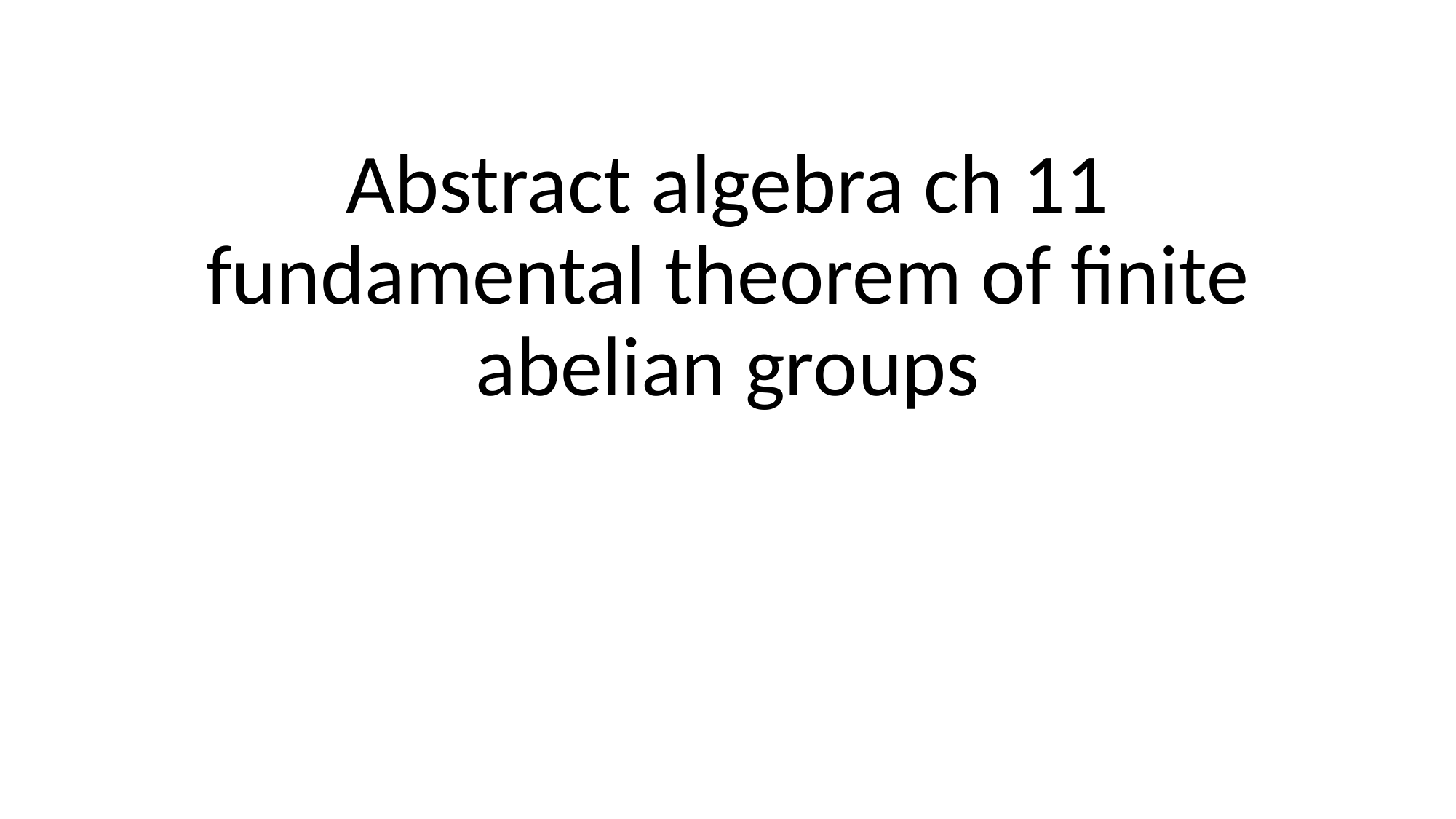

# Abstract algebra ch 11 fundamental theorem of finite abelian groups